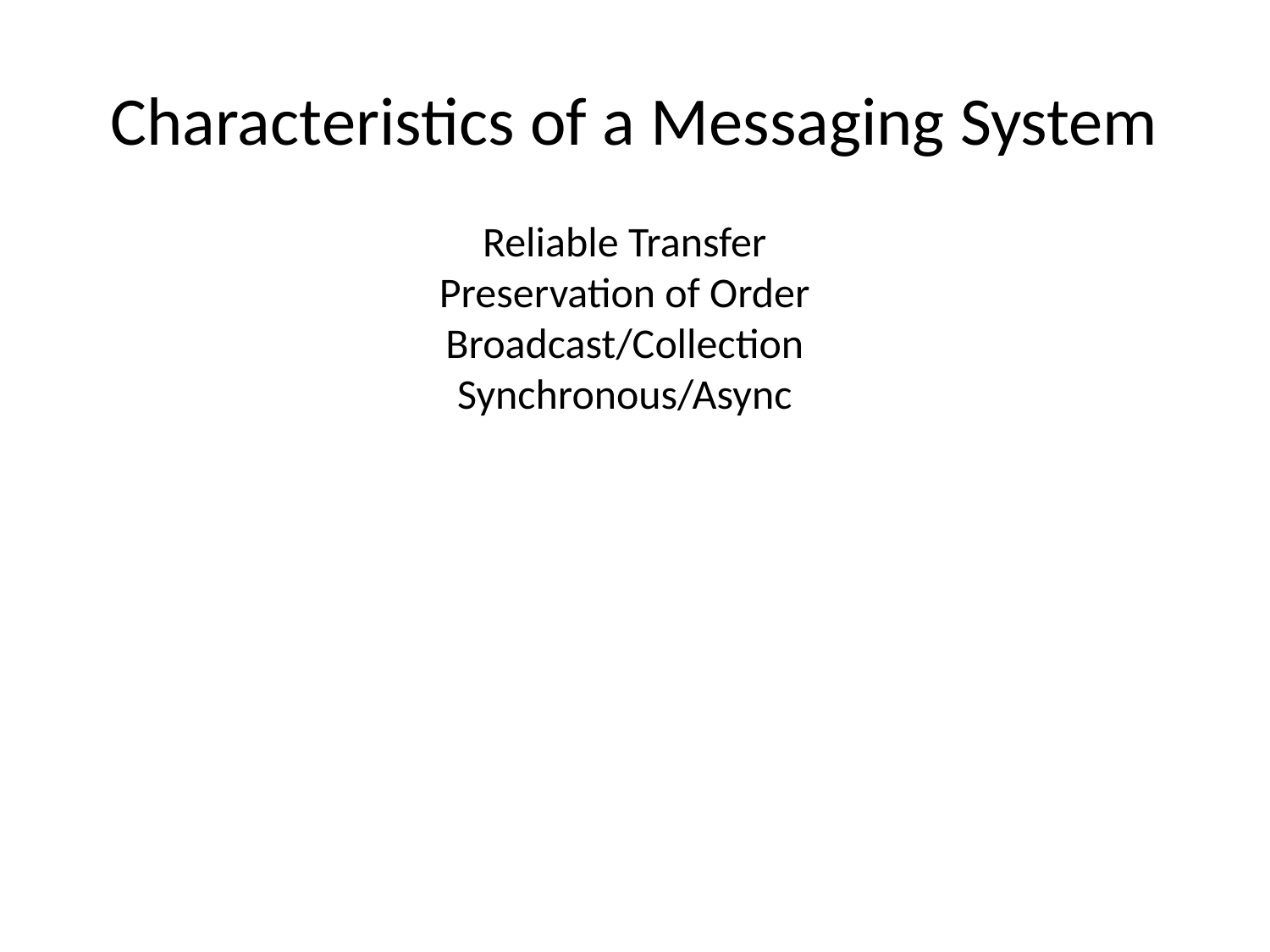

# Characteristics of a Messaging System
Reliable Transfer
Preservation of Order
Broadcast/Collection
Synchronous/Async